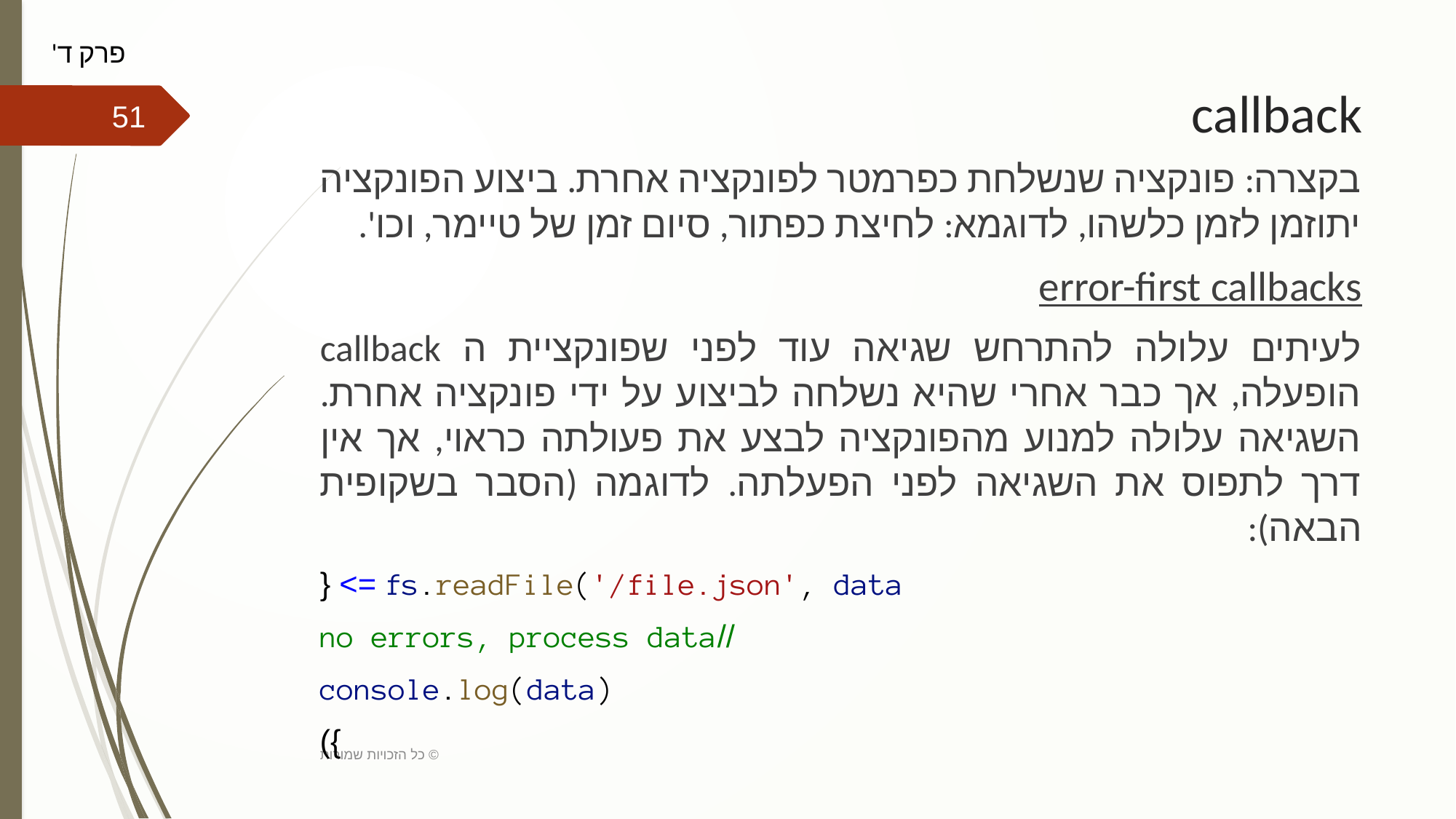

פרק ד'
# callback
51
בקצרה: פונקציה שנשלחת כפרמטר לפונקציה אחרת. ביצוע הפונקציה יתוזמן לזמן כלשהו, לדוגמא: לחיצת כפתור, סיום זמן של טיימר, וכו'.
error-first callbacks
לעיתים עלולה להתרחש שגיאה עוד לפני שפונקציית ה callback הופעלה, אך כבר אחרי שהיא נשלחה לביצוע על ידי פונקציה אחרת. השגיאה עלולה למנוע מהפונקציה לבצע את פעולתה כראוי, אך אין דרך לתפוס את השגיאה לפני הפעלתה. לדוגמה (הסבר בשקופית הבאה):
fs.readFile('/file.json', data => {
    //no errors, process data
    console.log(data)
  })

כל הזכויות שמורות ©